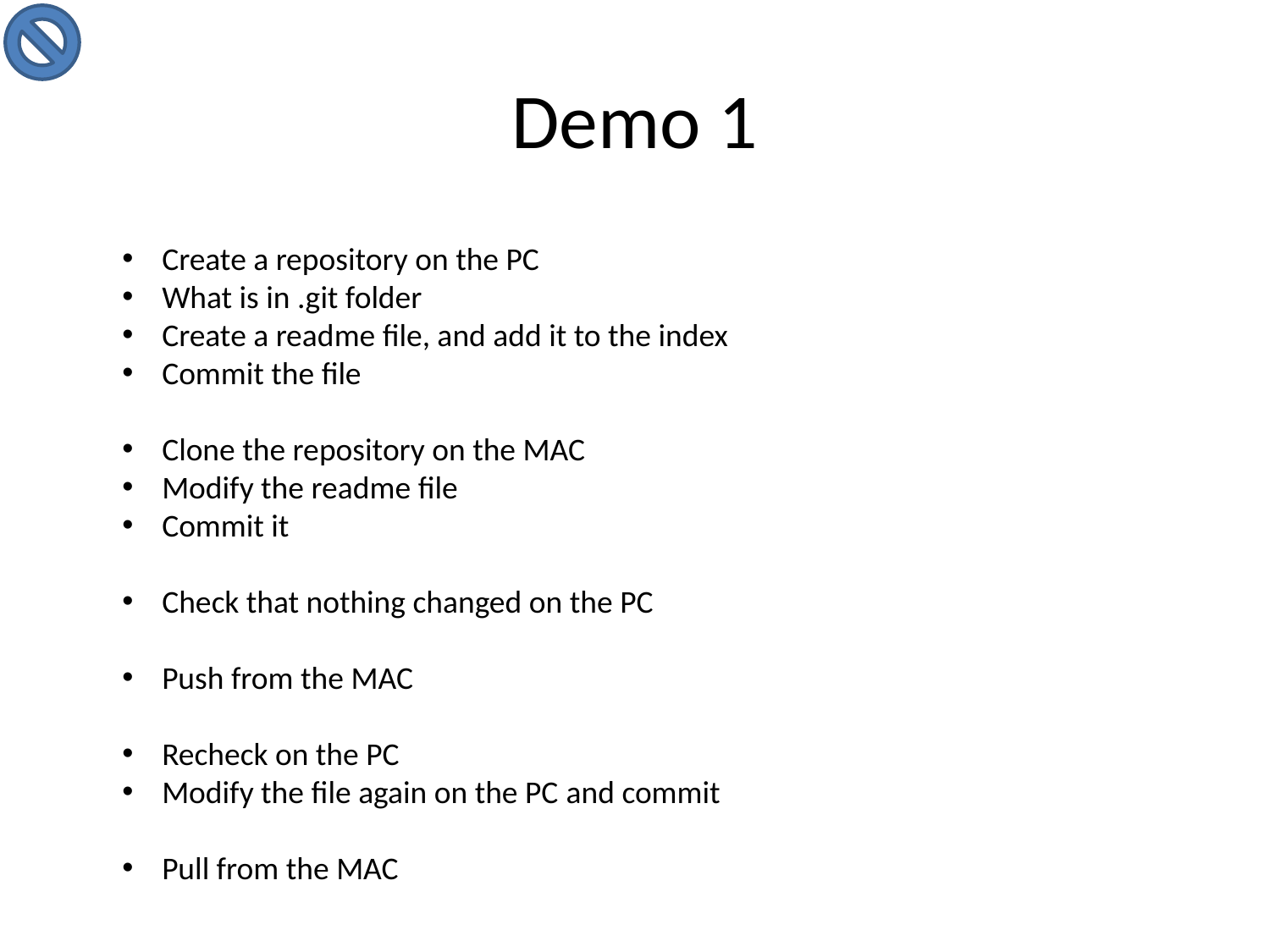

# Demo 1
Create a repository on the PC
What is in .git folder
Create a readme file, and add it to the index
Commit the file

Clone the repository on the MAC
Modify the readme file
Commit it

Check that nothing changed on the PC

Push from the MAC

Recheck on the PC
Modify the file again on the PC and commit

Pull from the MAC